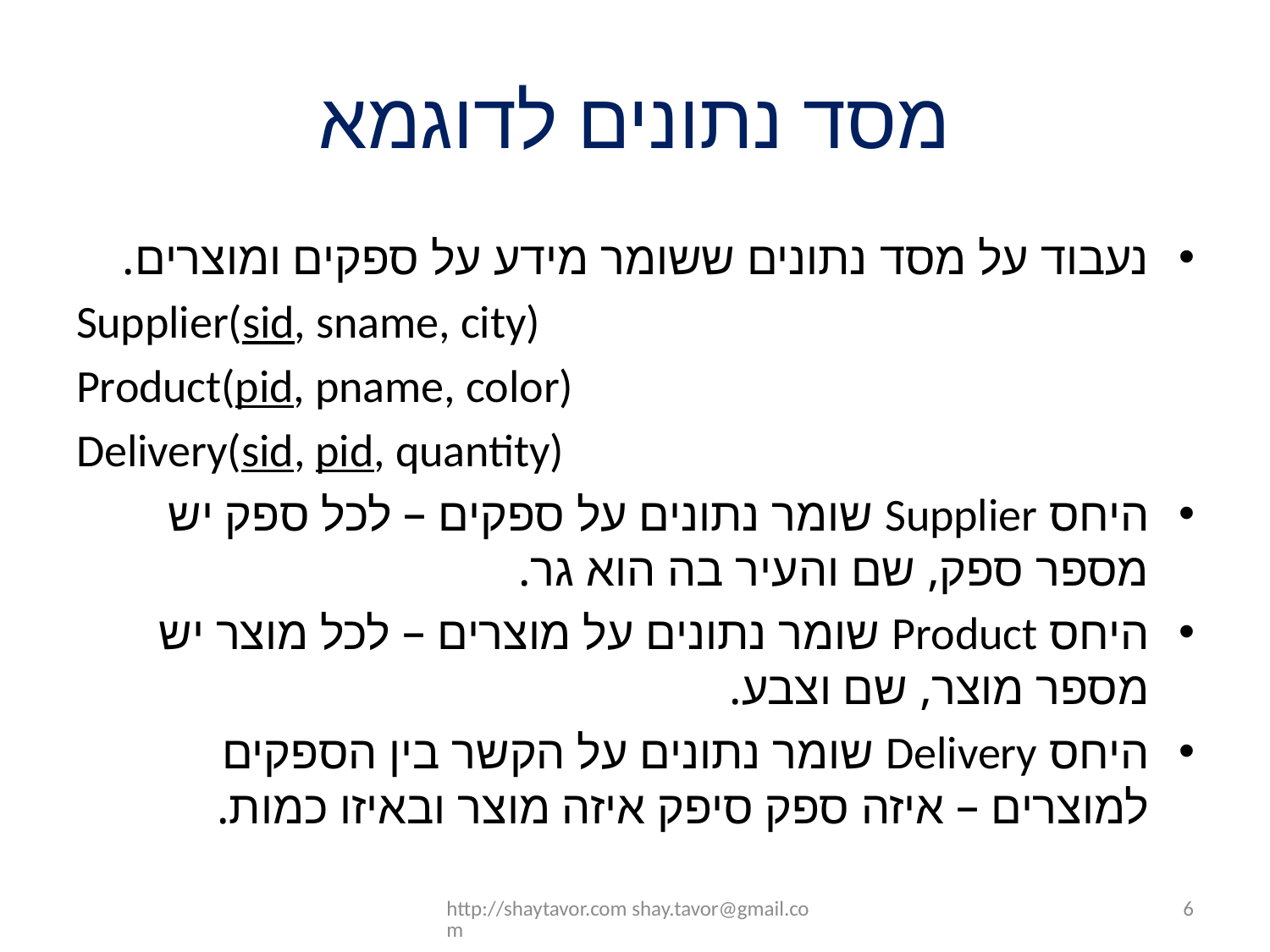

# מסד נתונים לדוגמא
נעבוד על מסד נתונים ששומר מידע על ספקים ומוצרים.
Supplier(sid, sname, city)
Product(pid, pname, color)
Delivery(sid, pid, quantity)
היחס Supplier שומר נתונים על ספקים – לכל ספק יש מספר ספק, שם והעיר בה הוא גר.
היחס Product שומר נתונים על מוצרים – לכל מוצר יש מספר מוצר, שם וצבע.
היחס Delivery שומר נתונים על הקשר בין הספקים למוצרים – איזה ספק סיפק איזה מוצר ובאיזו כמות.

http://shaytavor.com shay.tavor@gmail.com
6